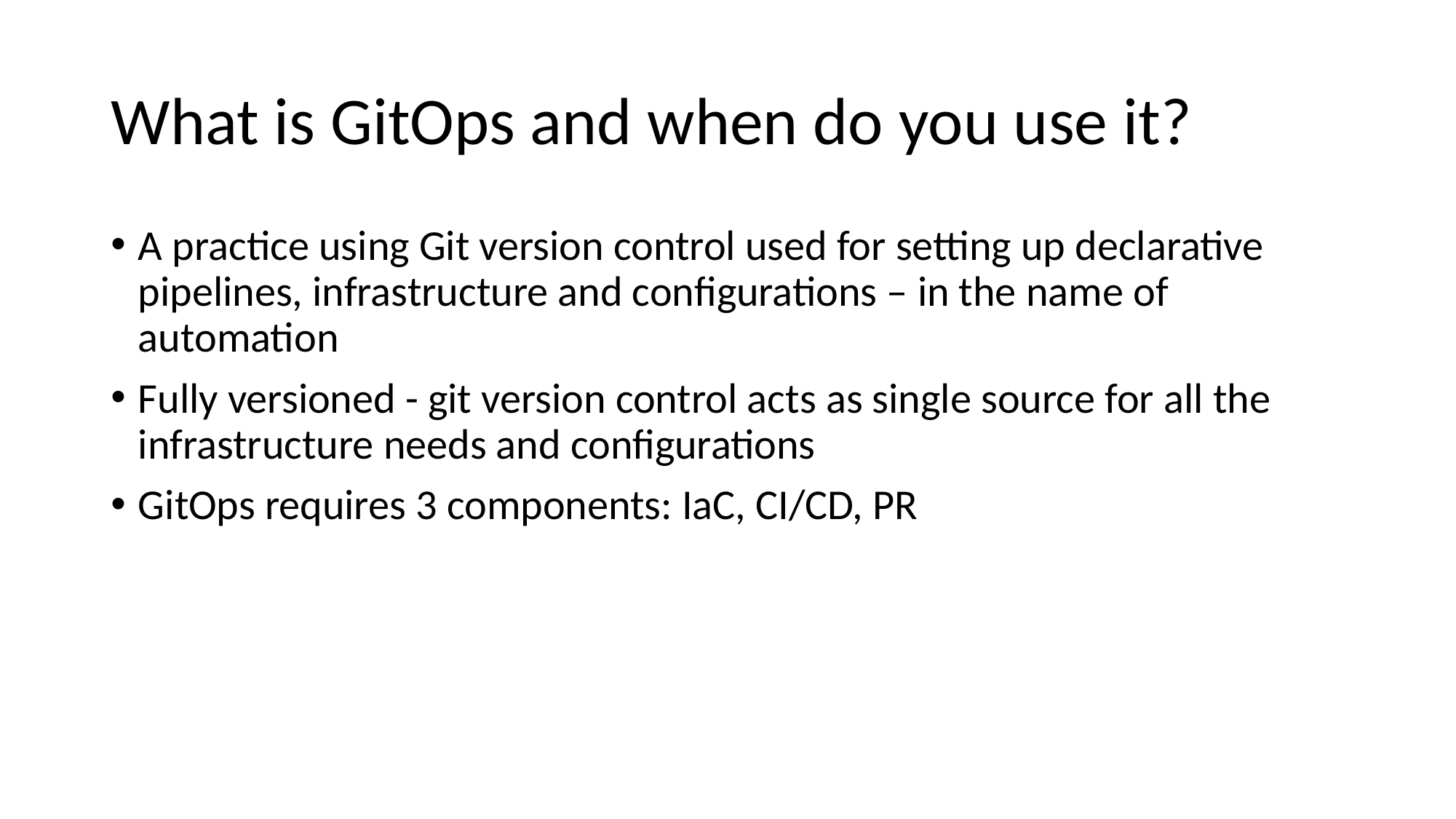

# What is GitOps and when do you use it?
A practice using Git version control used for setting up declarative pipelines, infrastructure and configurations – in the name of automation
Fully versioned - git version control acts as single source for all the  infrastructure needs and configurations
GitOps requires 3 components: IaC, CI/CD, PR